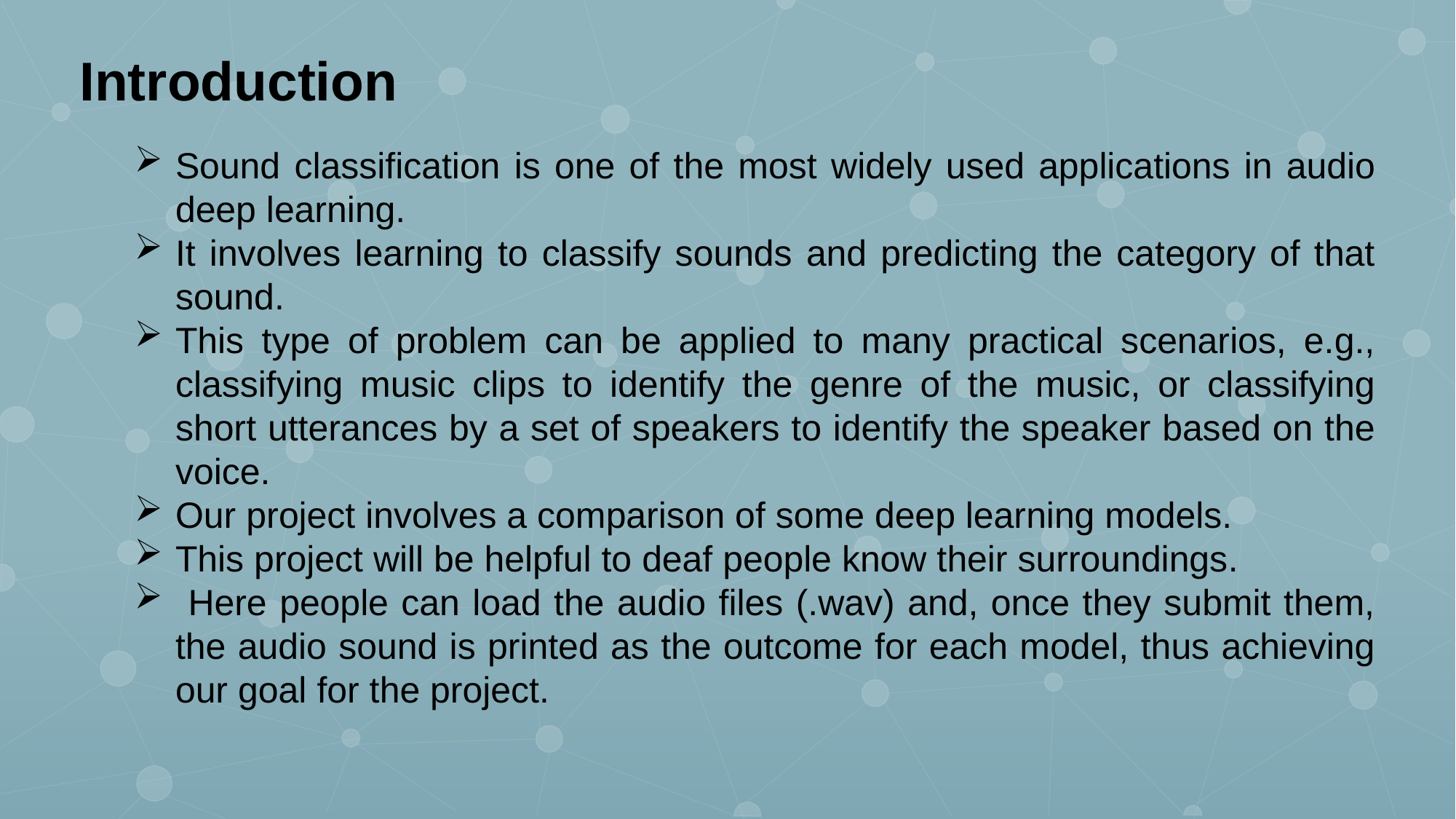

Introduction
Sound classification is one of the most widely used applications in audio deep learning.
It involves learning to classify sounds and predicting the category of that sound.
This type of problem can be applied to many practical scenarios, e.g., classifying music clips to identify the genre of the music, or classifying short utterances by a set of speakers to identify the speaker based on the voice.
Our project involves a comparison of some deep learning models.
This project will be helpful to deaf people know their surroundings.
 Here people can load the audio files (.wav) and, once they submit them, the audio sound is printed as the outcome for each model, thus achieving our goal for the project.